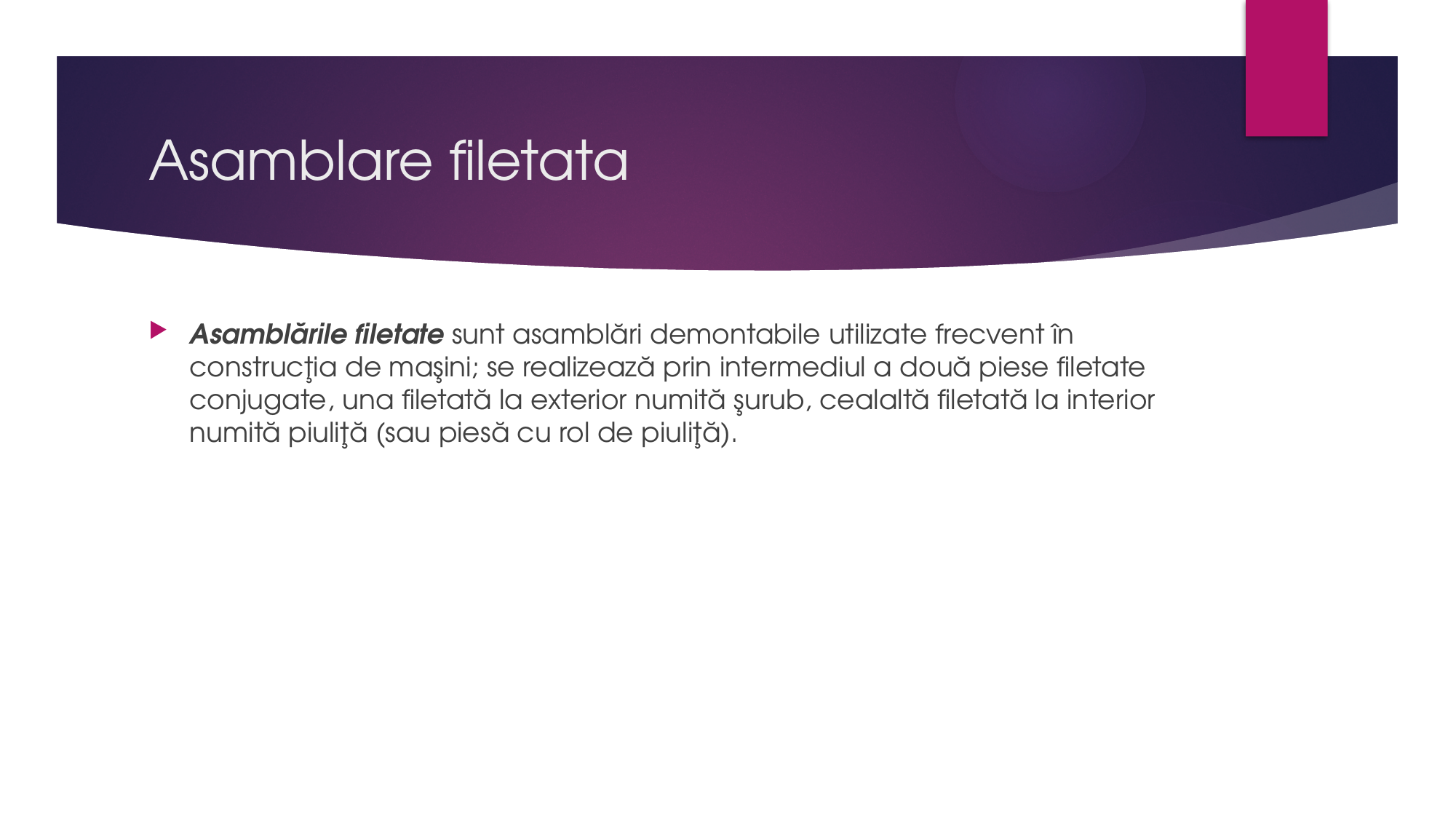

# Asamblare filetata
Asamblările filetate sunt asamblări demontabile utilizate frecvent în construcţia de maşini; se realizează prin intermediul a două piese filetate conjugate, una filetată la exterior numită şurub, cealaltă filetată la interior numită piuliţă (sau piesă cu rol de piuliţă).